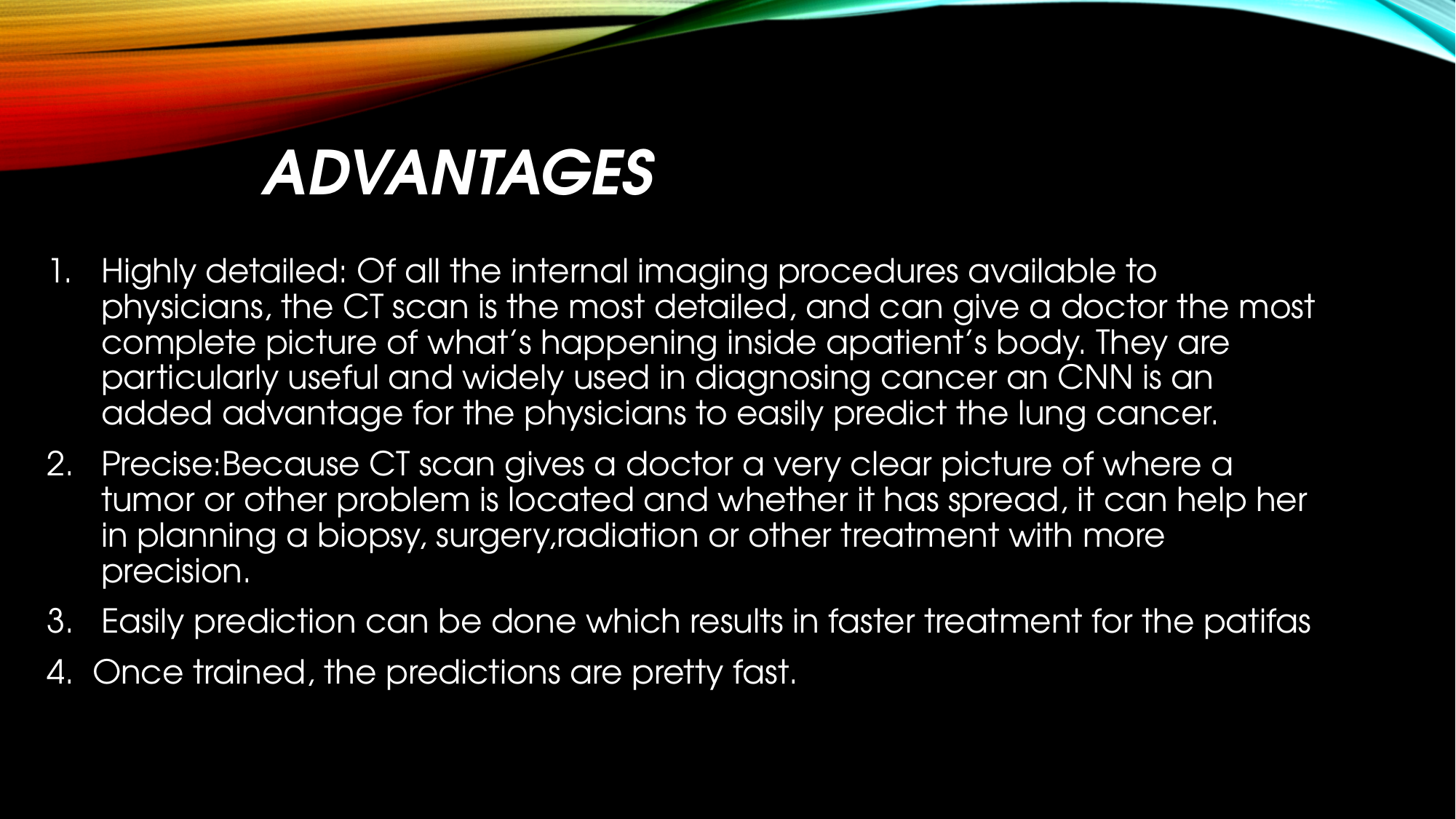

# Advantages
Highly detailed: Of all the internal imaging procedures available to physicians, the CT scan is the most detailed, and can give a doctor the most complete picture of what’s happening inside apatient’s body. They are particularly useful and widely used in diagnosing cancer an CNN is an added advantage for the physicians to easily predict the lung cancer.
Precise:Because CT scan gives a doctor a very clear picture of where a tumor or other problem is located and whether it has spread, it can help her in planning a biopsy, surgery,radiation or other treatment with more precision.
Easily prediction can be done which results in faster treatment for the patifas
4.  Once trained, the predictions are pretty fast.